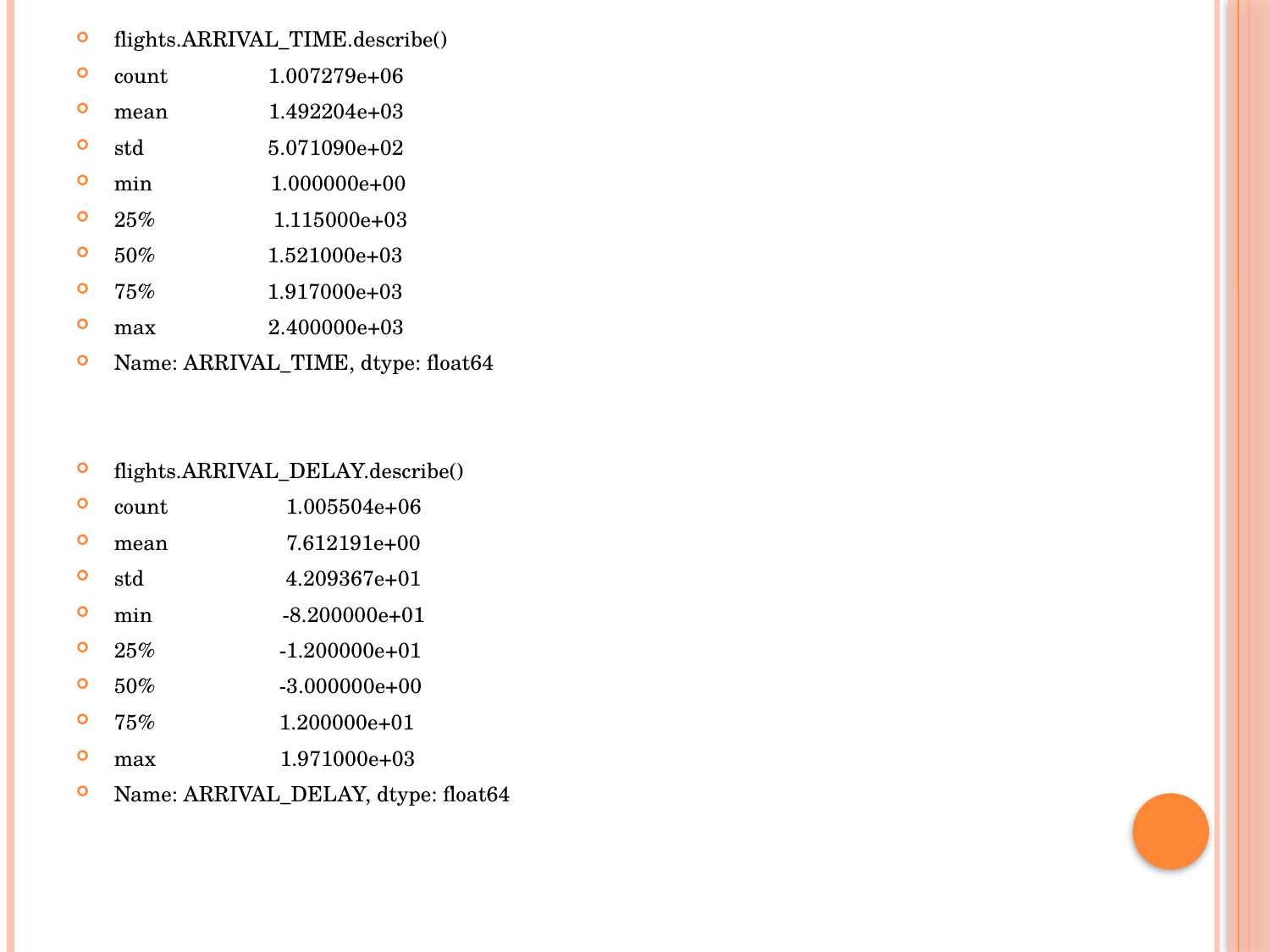

flights.ARRIVAL_TIME.describe()
count                 1.007279e+06
mean                 1.492204e+03
std                     5.071090e+02
min                    1.000000e+00
25%                    1.115000e+03
50%                   1.521000e+03
75%                   1.917000e+03
max                   2.400000e+03
Name: ARRIVAL_TIME, dtype: float64

flights.ARRIVAL_DELAY.describe()
count                    1.005504e+06
mean                    7.612191e+00
std                        4.209367e+01
min                      -8.200000e+01
25%                     -1.200000e+01
50%                     -3.000000e+00
75%                     1.200000e+01
max                     1.971000e+03
Name: ARRIVAL_DELAY, dtype: float64